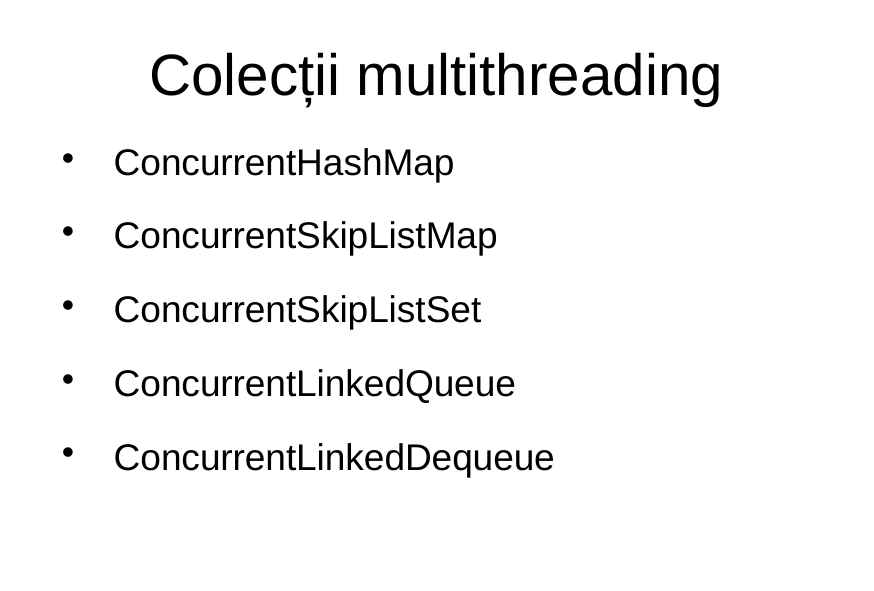

Colecții multithreading
ConcurrentHashMap
ConcurrentSkipListMap
ConcurrentSkipListSet
ConcurrentLinkedQueue
ConcurrentLinkedDequeue